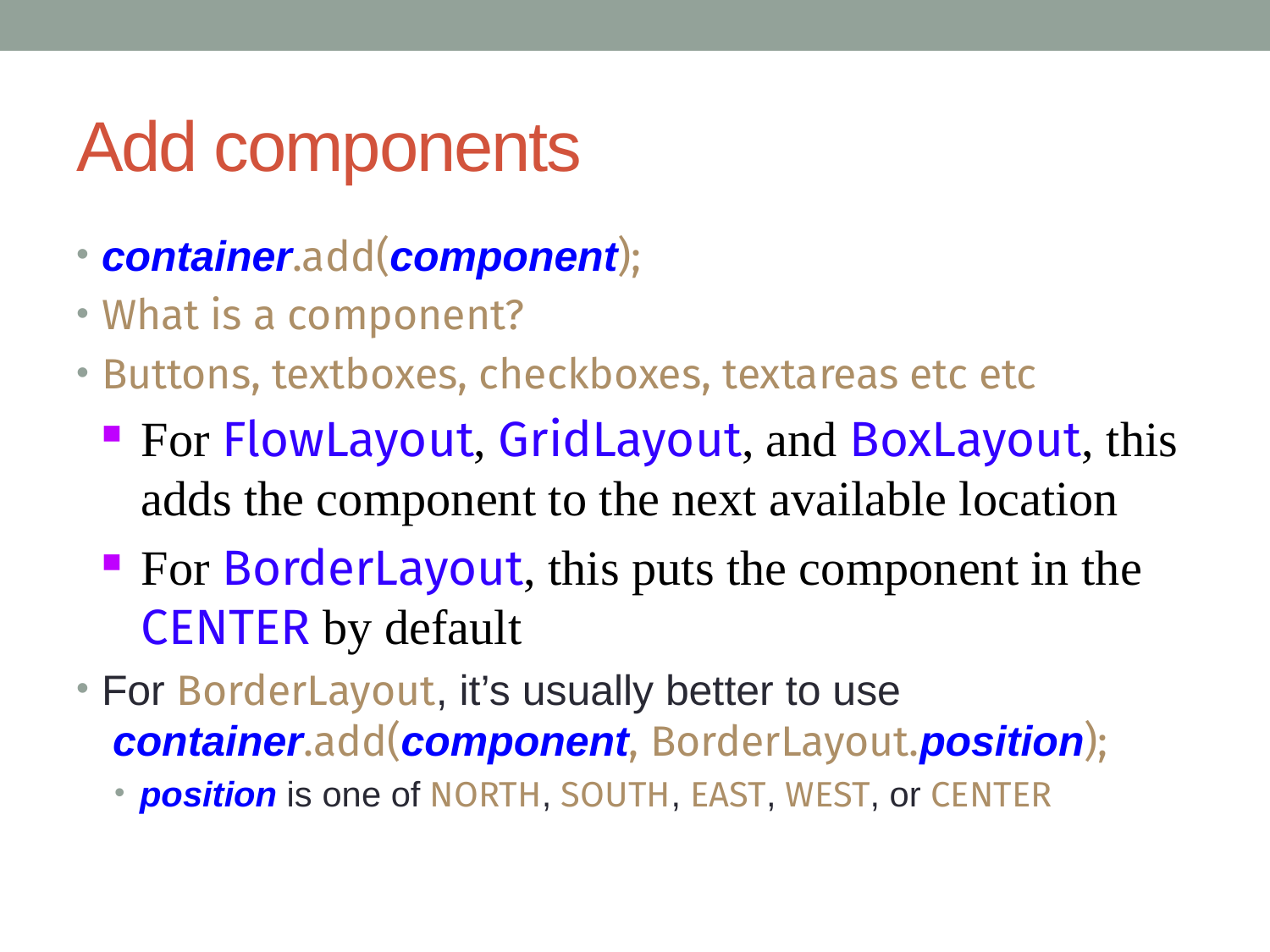

# Add components
container.add(component);
What is a component?
Buttons, textboxes, checkboxes, textareas etc etc
For FlowLayout, GridLayout, and BoxLayout, this adds the component to the next available location
For BorderLayout, this puts the component in the CENTER by default
For BorderLayout, it’s usually better to use
 container.add(component, BorderLayout.position);
position is one of NORTH, SOUTH, EAST, WEST, or CENTER